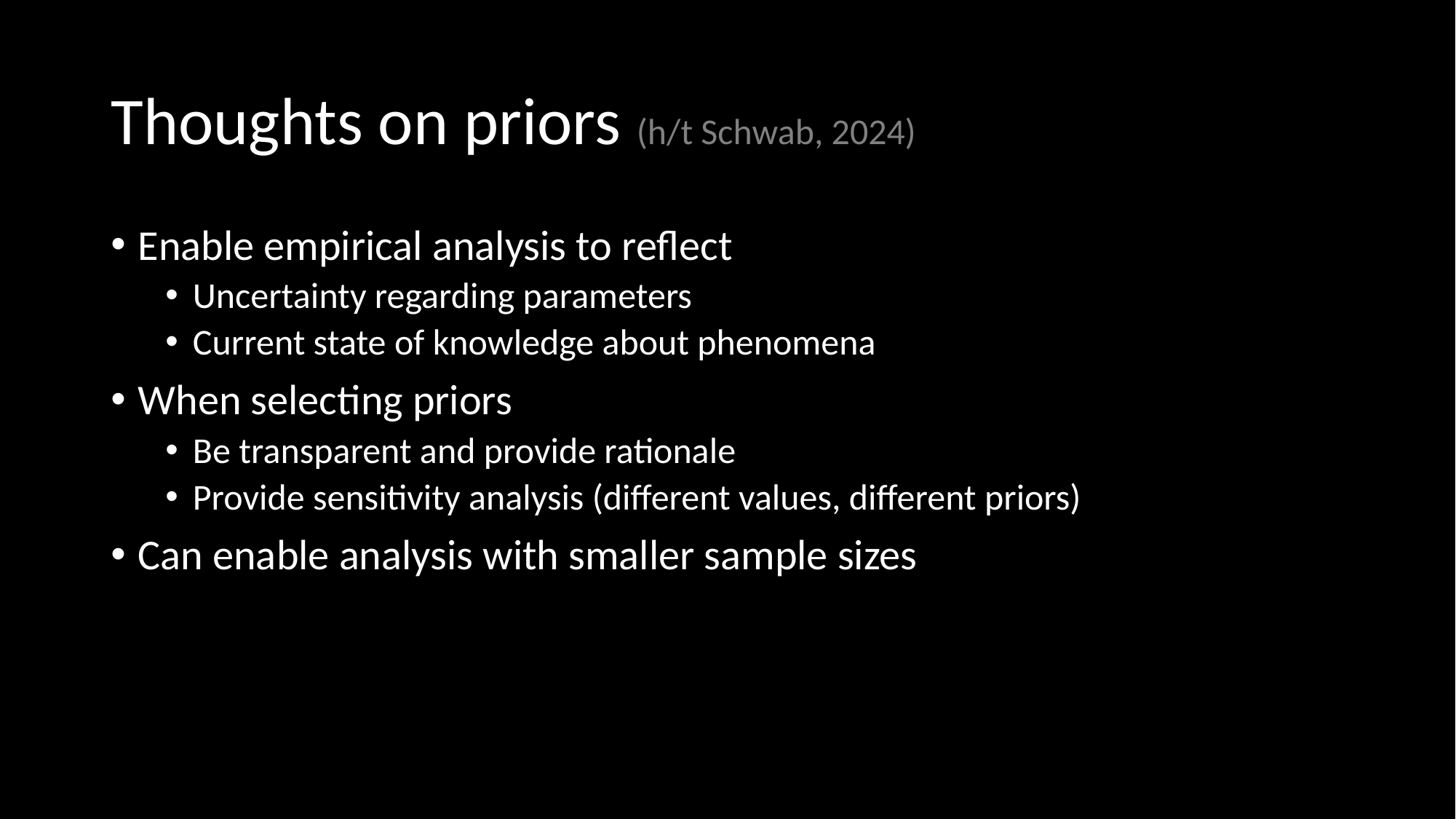

# Thoughts on priors (h/t Schwab, 2024)
Enable empirical analysis to reflect
Uncertainty regarding parameters
Current state of knowledge about phenomena
When selecting priors
Be transparent and provide rationale
Provide sensitivity analysis (different values, different priors)
Can enable analysis with smaller sample sizes